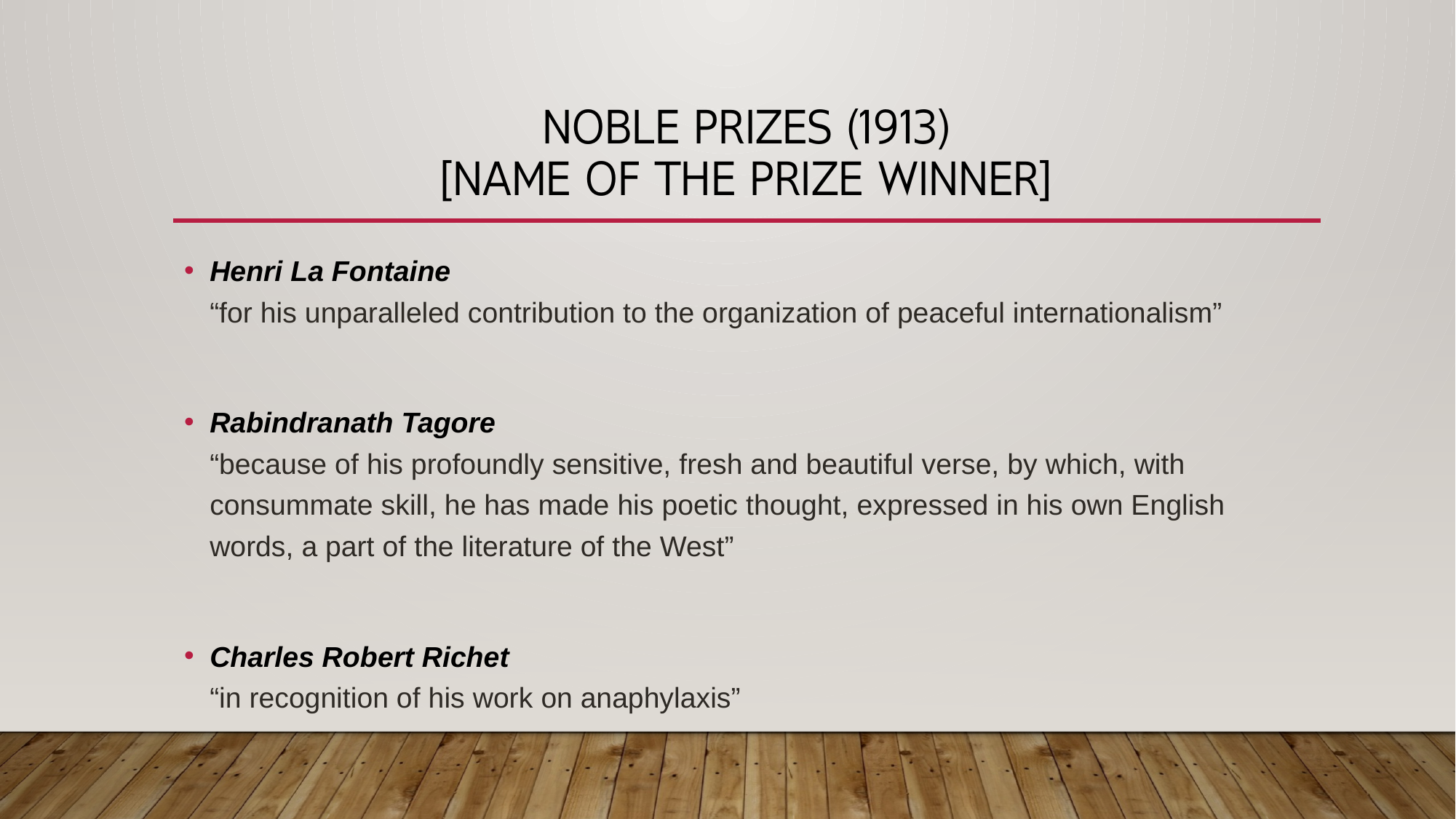

# Noble Prizes (1913) [NAME OF THE PRIZE WINNER]
Henri La Fontaine
“for his unparalleled contribution to the organization of peaceful internationalism”

Rabindranath Tagore
“because of his profoundly sensitive, fresh and beautiful verse, by which, with consummate skill, he has made his poetic thought, expressed in his own English words, a part of the literature of the West”

Charles Robert Richet
“in recognition of his work on anaphylaxis”